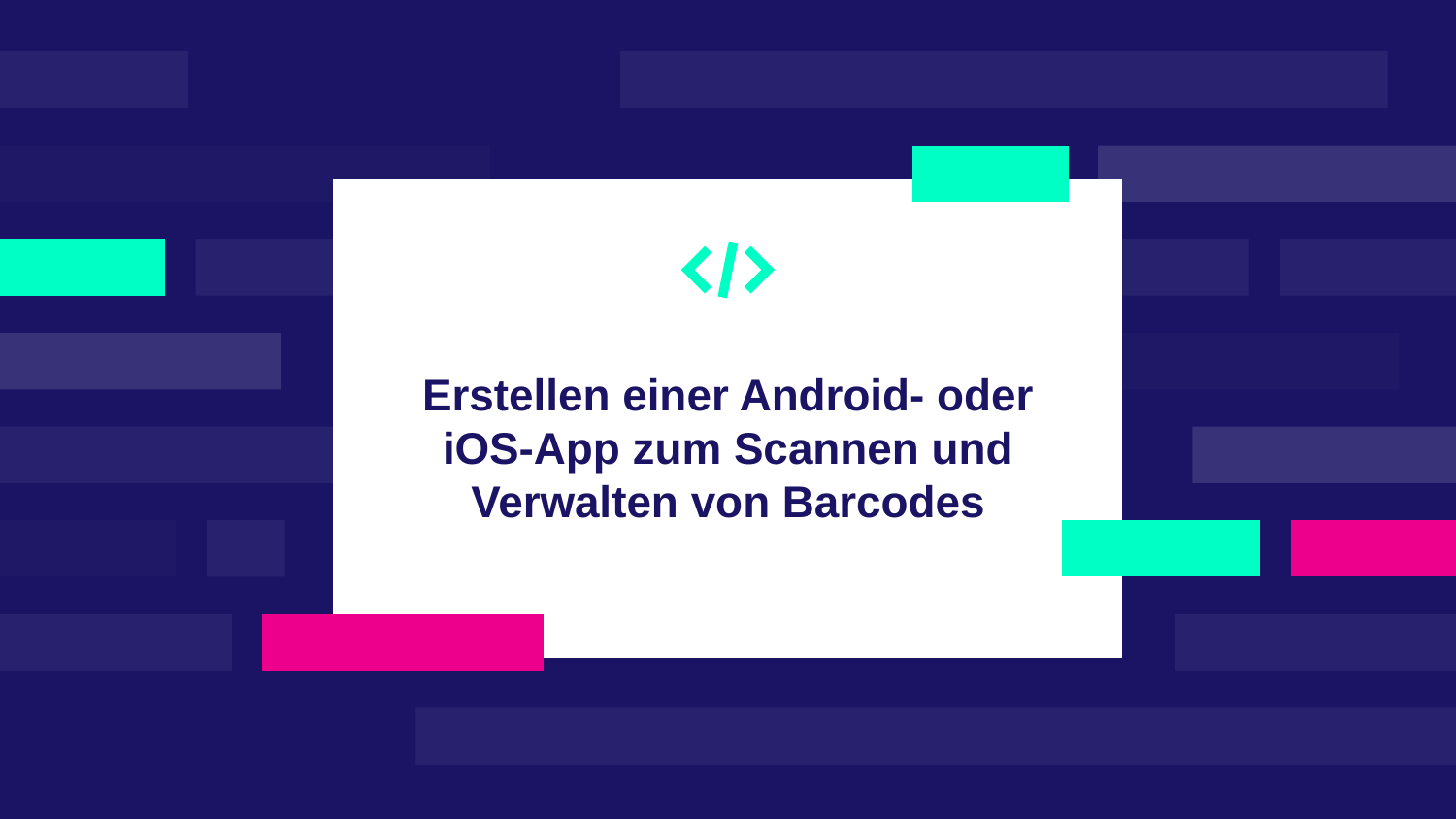

Erstellen einer Android- oder iOS-App zum Scannen und Verwalten von Barcodes

#